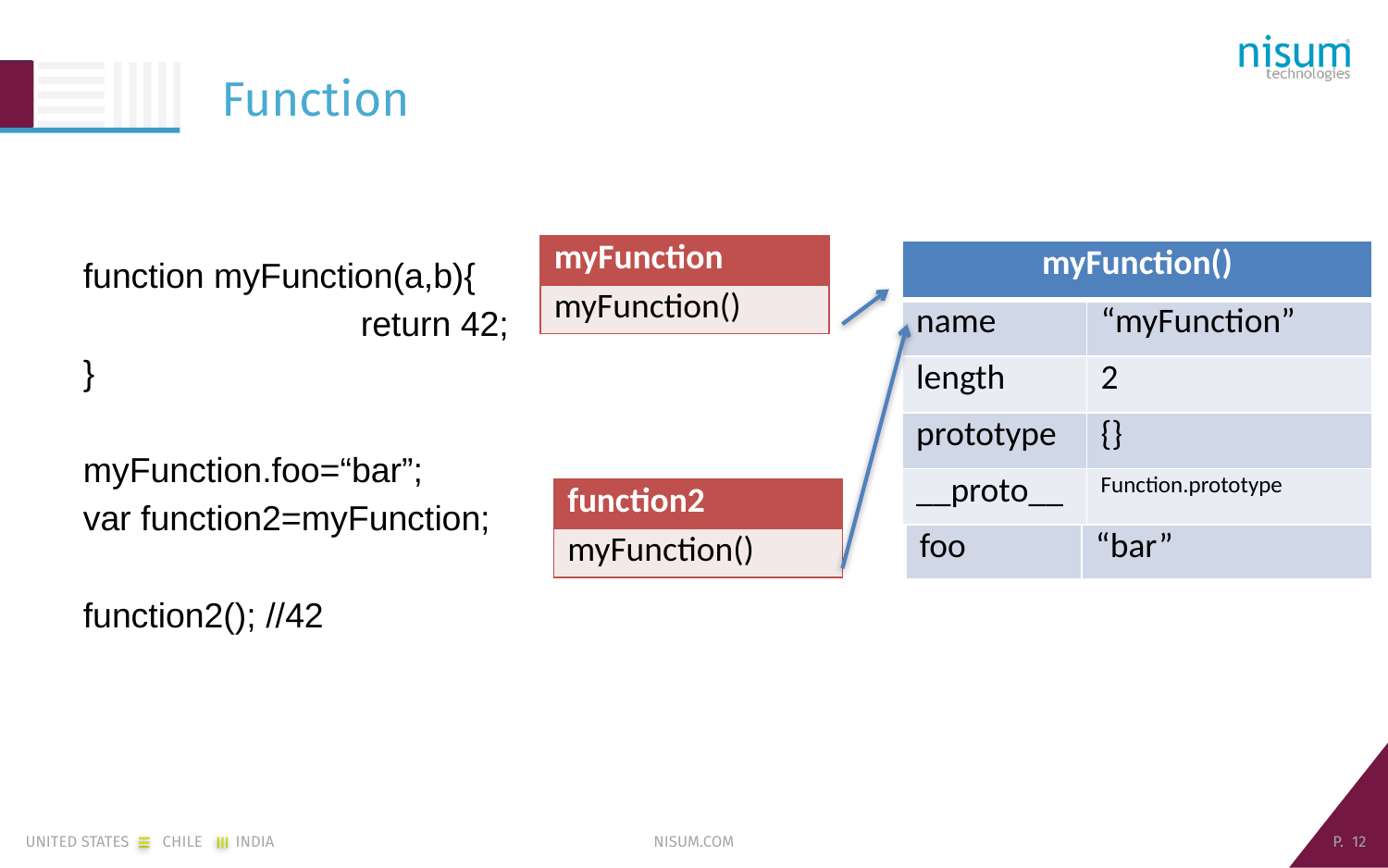

Function

function myFunction(a,b){
		return 42;
}

myFunction.foo=“bar”;
var function2=myFunction;

function2(); //42
| myFunction |
| --- |
| myFunction() |
| myFunction() |  |
| --- | --- |
| name | “myFunction” |
| length | 2 |
| prototype | {} |
| \_\_proto\_\_ | Function.prototype |
| function2 |
| --- |
| myFunction() |
| foo | “bar” |
| --- | --- |